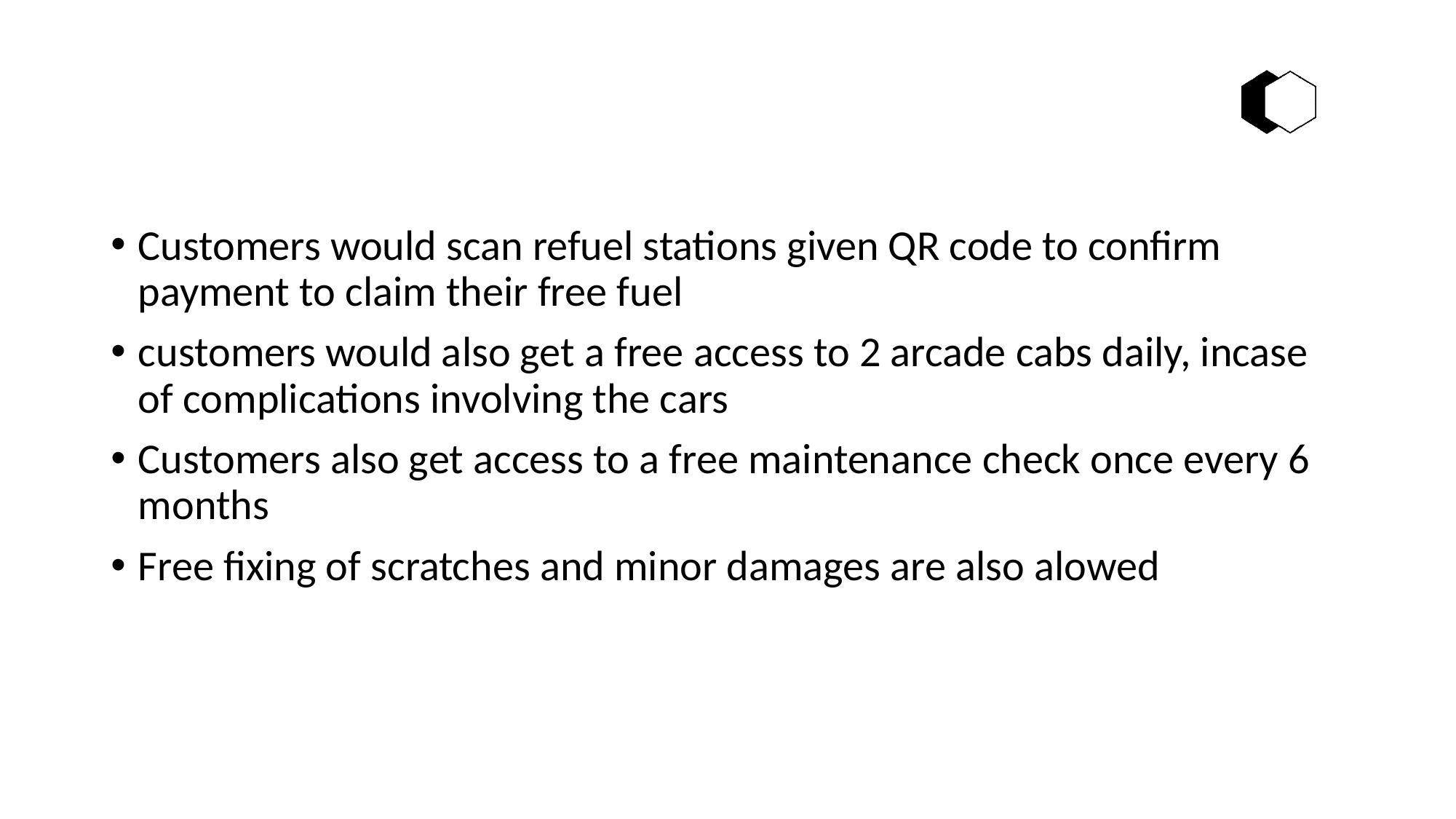

#
Customers would scan refuel stations given QR code to confirm payment to claim their free fuel
customers would also get a free access to 2 arcade cabs daily, incase of complications involving the cars
Customers also get access to a free maintenance check once every 6 months
Free fixing of scratches and minor damages are also alowed